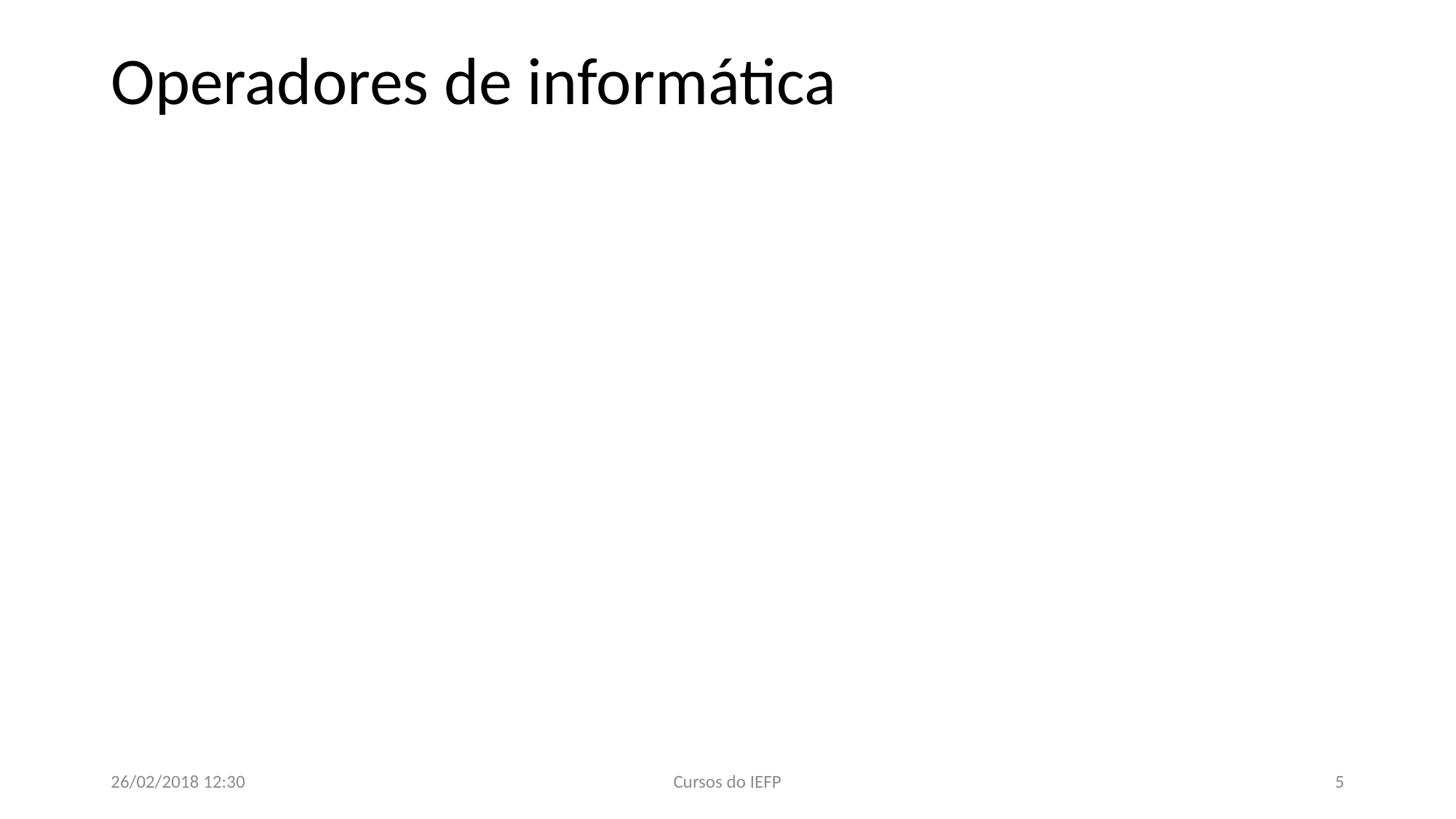

# Operadores de informática

26/02/2018 12:30
Cursos do IEFP
5